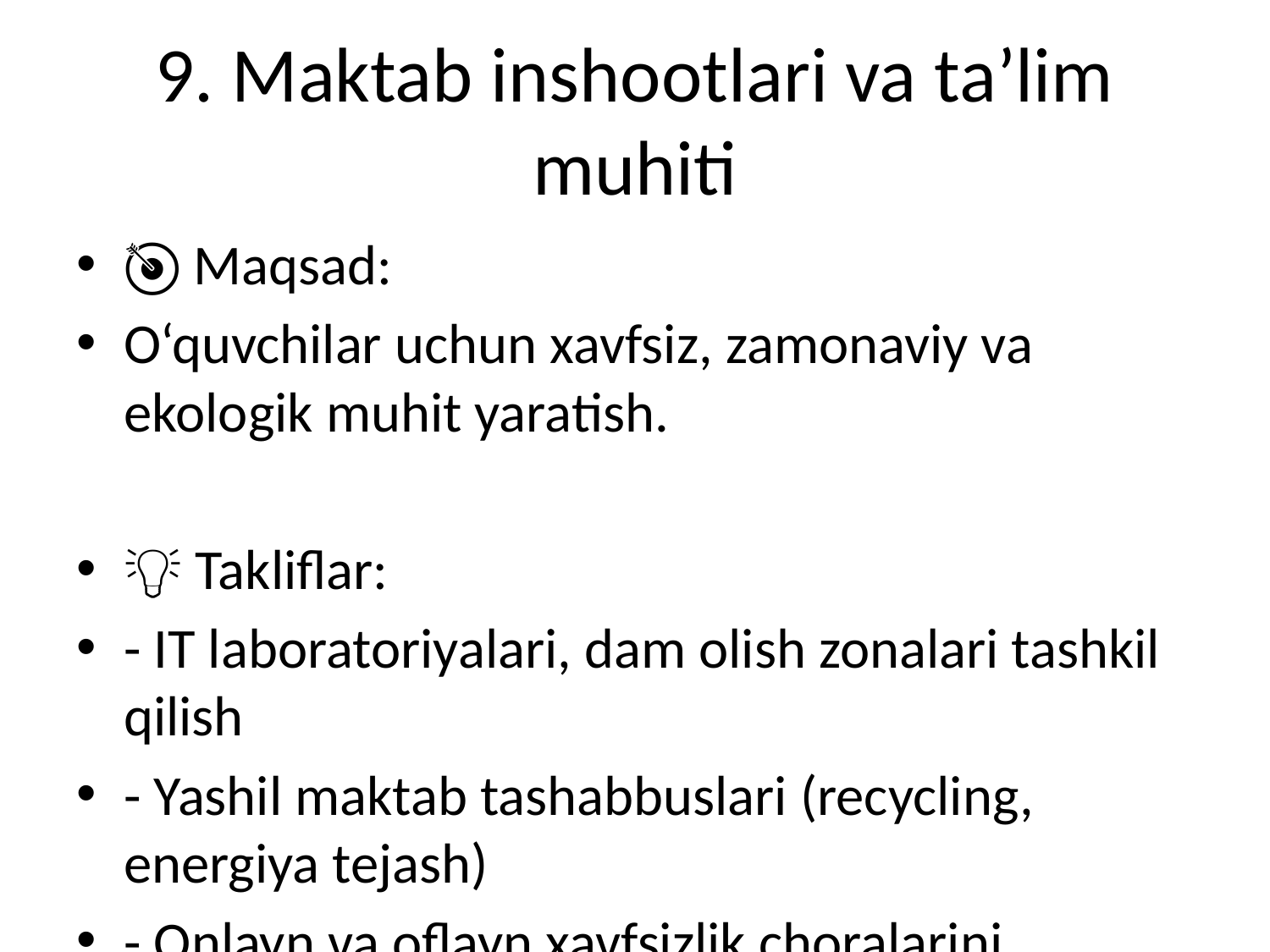

# 9. Maktab inshootlari va ta’lim muhiti
🎯 Maqsad:
O‘quvchilar uchun xavfsiz, zamonaviy va ekologik muhit yaratish.

💡 Takliflar:
- IT laboratoriyalari, dam olish zonalari tashkil qilish
- Yashil maktab tashabbuslari (recycling, energiya tejash)
- Onlayn va oflayn xavfsizlik choralarini kuchaytirish

📈 Kutilayotgan natijalar:
- Sifatli va ekologik ta’lim muhiti
- Salomatlik va xavfsizlik kafolati